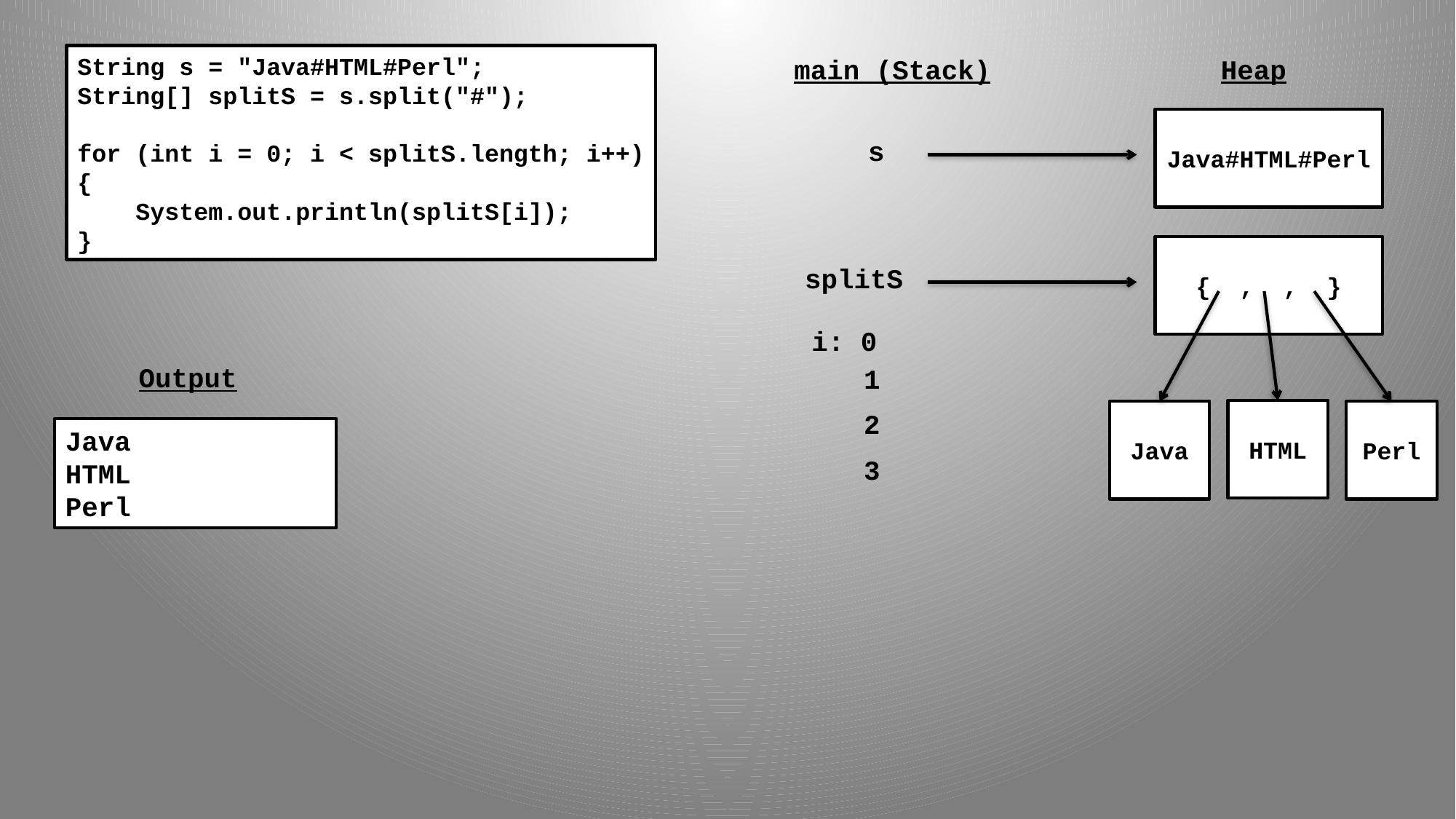

String s = "Java#HTML#Perl";
String[] splitS = s.split("#");

for (int i = 0; i < splitS.length; i++)
{
    System.out.println(splitS[i]);
}
main (Stack)
Heap

Java#HTML#Perl

s

{  ,  ,  }

splitS
i: 0
Output
1

HTML

Java

Perl

2
Java
HTML
Perl
3